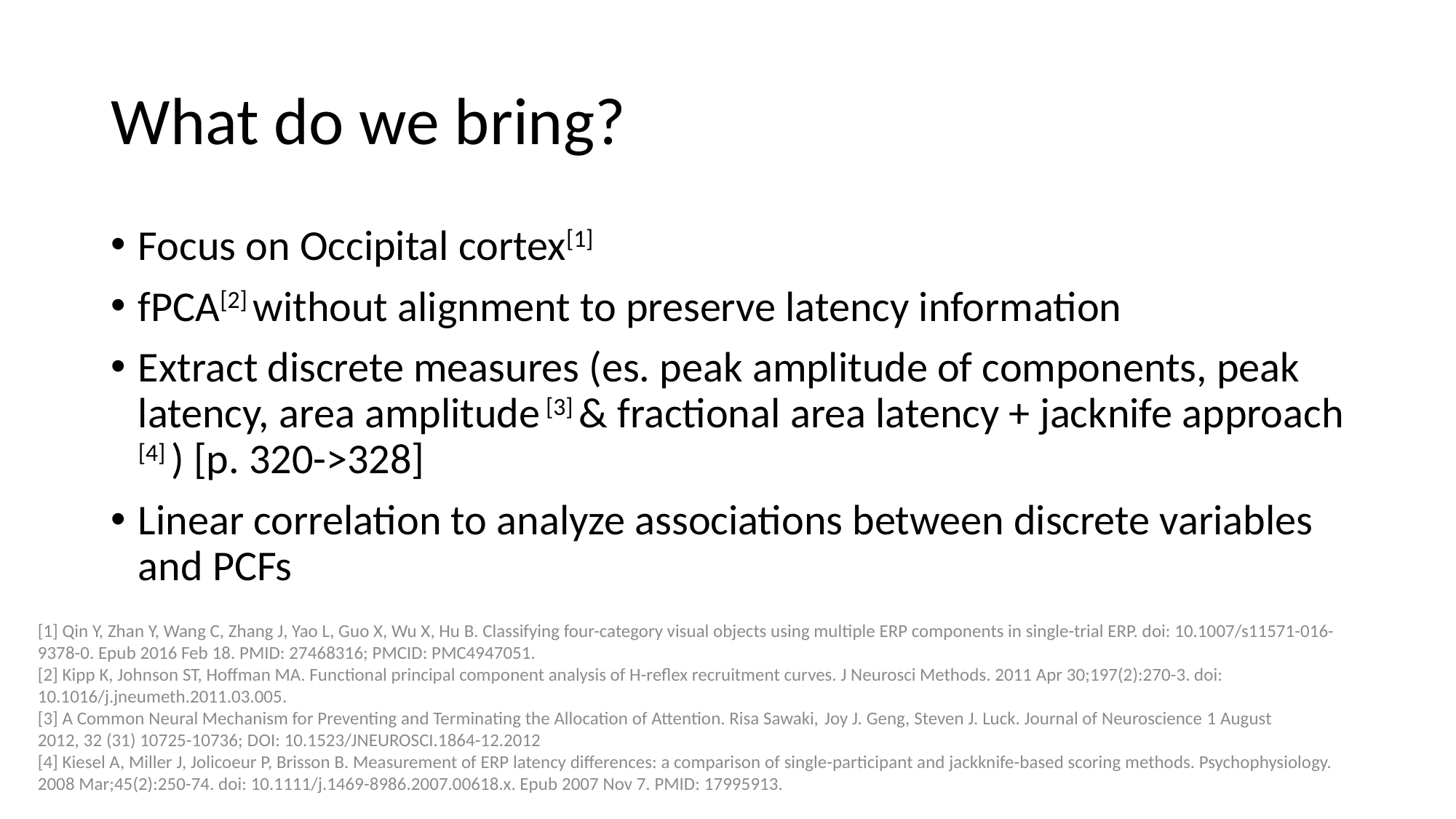

# What do we bring?
Focus on Occipital cortex[1]
fPCA[2] without alignment to preserve latency information
Extract discrete measures (es. peak amplitude of components, peak latency, area amplitude [3] & fractional area latency + jacknife approach [4] ) [p. 320->328]
Linear correlation to analyze associations between discrete variables and PCFs

[1] Qin Y, Zhan Y, Wang C, Zhang J, Yao L, Guo X, Wu X, Hu B. Classifying four-category visual objects using multiple ERP components in single-trial ERP. doi: 10.1007/s11571-016-9378-0. Epub 2016 Feb 18. PMID: 27468316; PMCID: PMC4947051.
[2] Kipp K, Johnson ST, Hoffman MA. Functional principal component analysis of H-reflex recruitment curves. J Neurosci Methods. 2011 Apr 30;197(2):270-3. doi: 10.1016/j.jneumeth.2011.03.005.
[3] A Common Neural Mechanism for Preventing and Terminating the Allocation of Attention. Risa Sawaki, Joy J. Geng, Steven J. Luck. Journal of Neuroscience 1 August 2012, 32 (31) 10725-10736; DOI: 10.1523/JNEUROSCI.1864-12.2012
[4] Kiesel A, Miller J, Jolicoeur P, Brisson B. Measurement of ERP latency differences: a comparison of single-participant and jackknife-based scoring methods. Psychophysiology. 2008 Mar;45(2):250-74. doi: 10.1111/j.1469-8986.2007.00618.x. Epub 2007 Nov 7. PMID: 17995913.